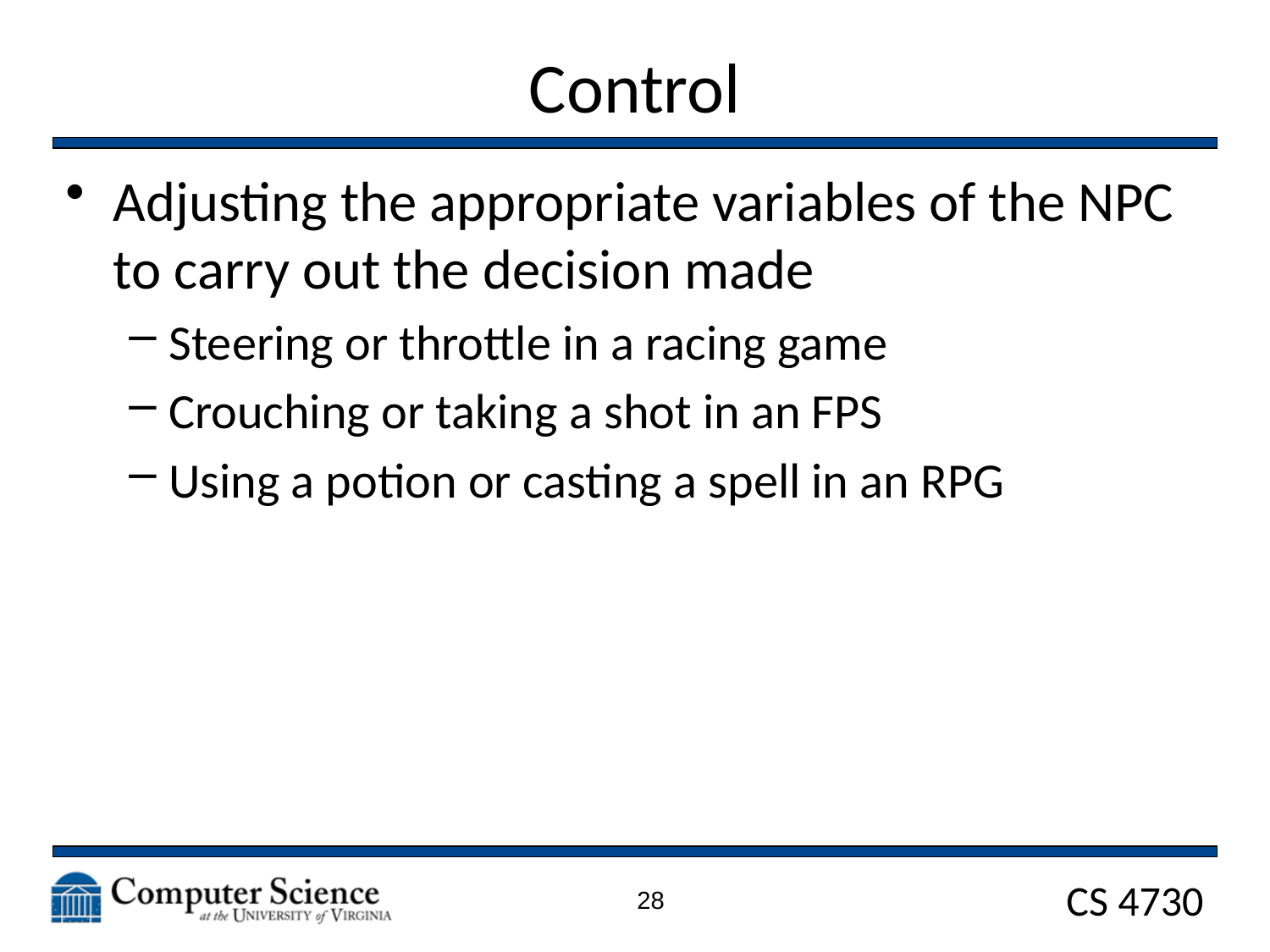

# Control
Adjusting the appropriate variables of the NPC to carry out the decision made
Steering or throttle in a racing game
Crouching or taking a shot in an FPS
Using a potion or casting a spell in an RPG
28